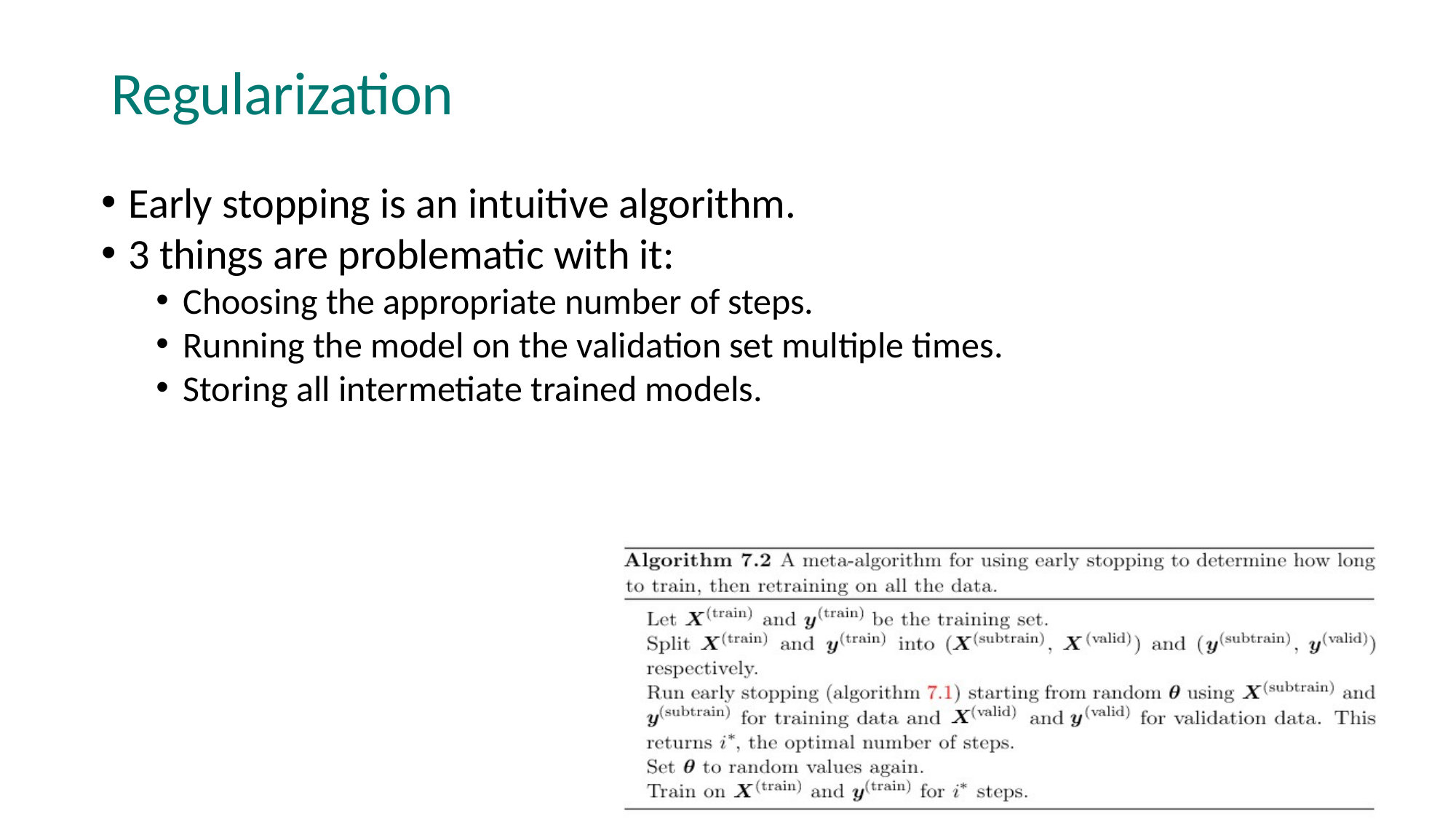

Regularization
Early stopping is an intuitive algorithm.
3 things are problematic with it:
Choosing the appropriate number of steps.
Running the model on the validation set multiple times.
Storing all intermetiate trained models.